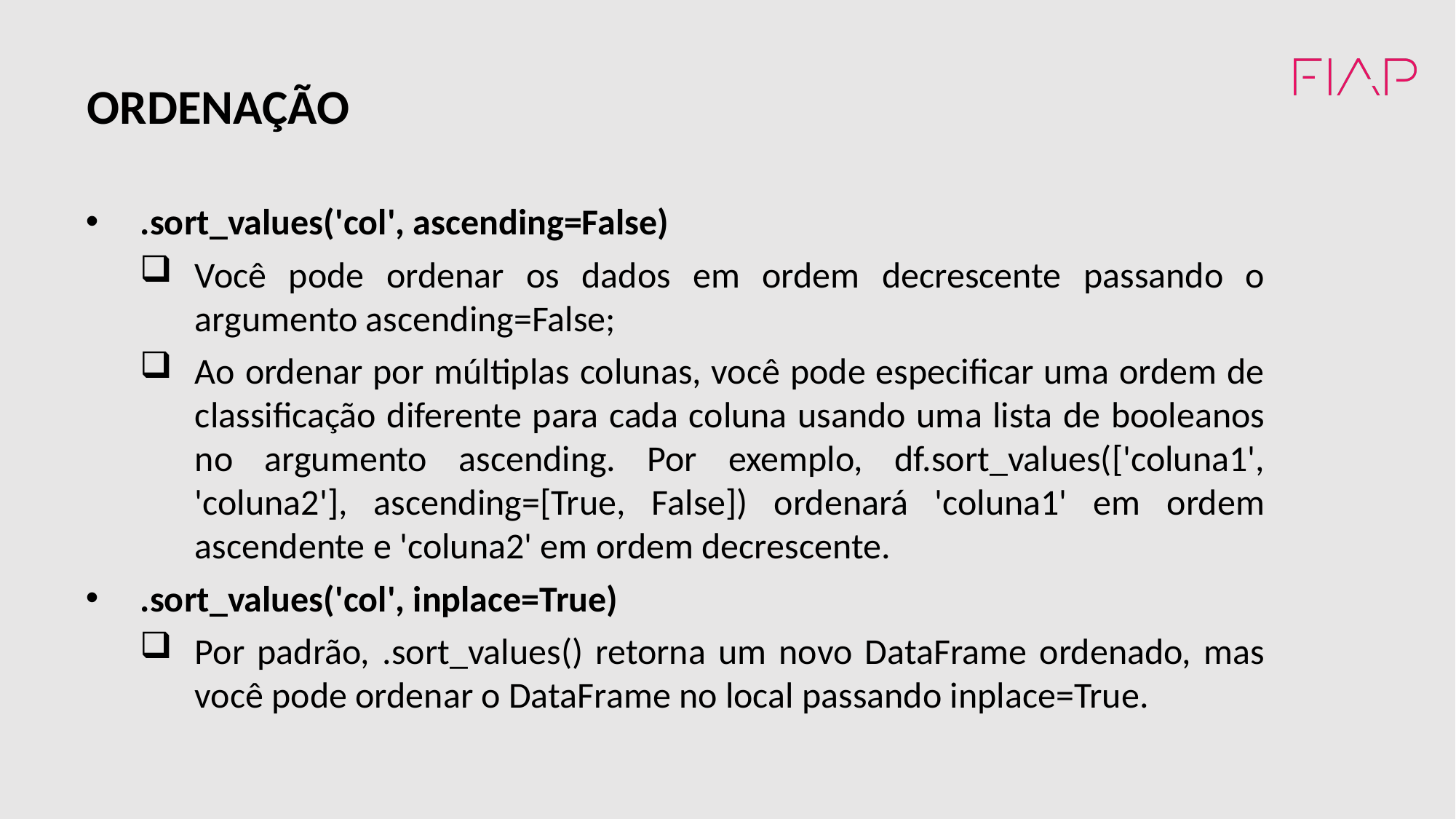

ORDENAÇÃO
.sort_values('col', ascending=False)
Você pode ordenar os dados em ordem decrescente passando o argumento ascending=False;
Ao ordenar por múltiplas colunas, você pode especificar uma ordem de classificação diferente para cada coluna usando uma lista de booleanos no argumento ascending. Por exemplo, df.sort_values(['coluna1', 'coluna2'], ascending=[True, False]) ordenará 'coluna1' em ordem ascendente e 'coluna2' em ordem decrescente.
.sort_values('col', inplace=True)
Por padrão, .sort_values() retorna um novo DataFrame ordenado, mas você pode ordenar o DataFrame no local passando inplace=True.